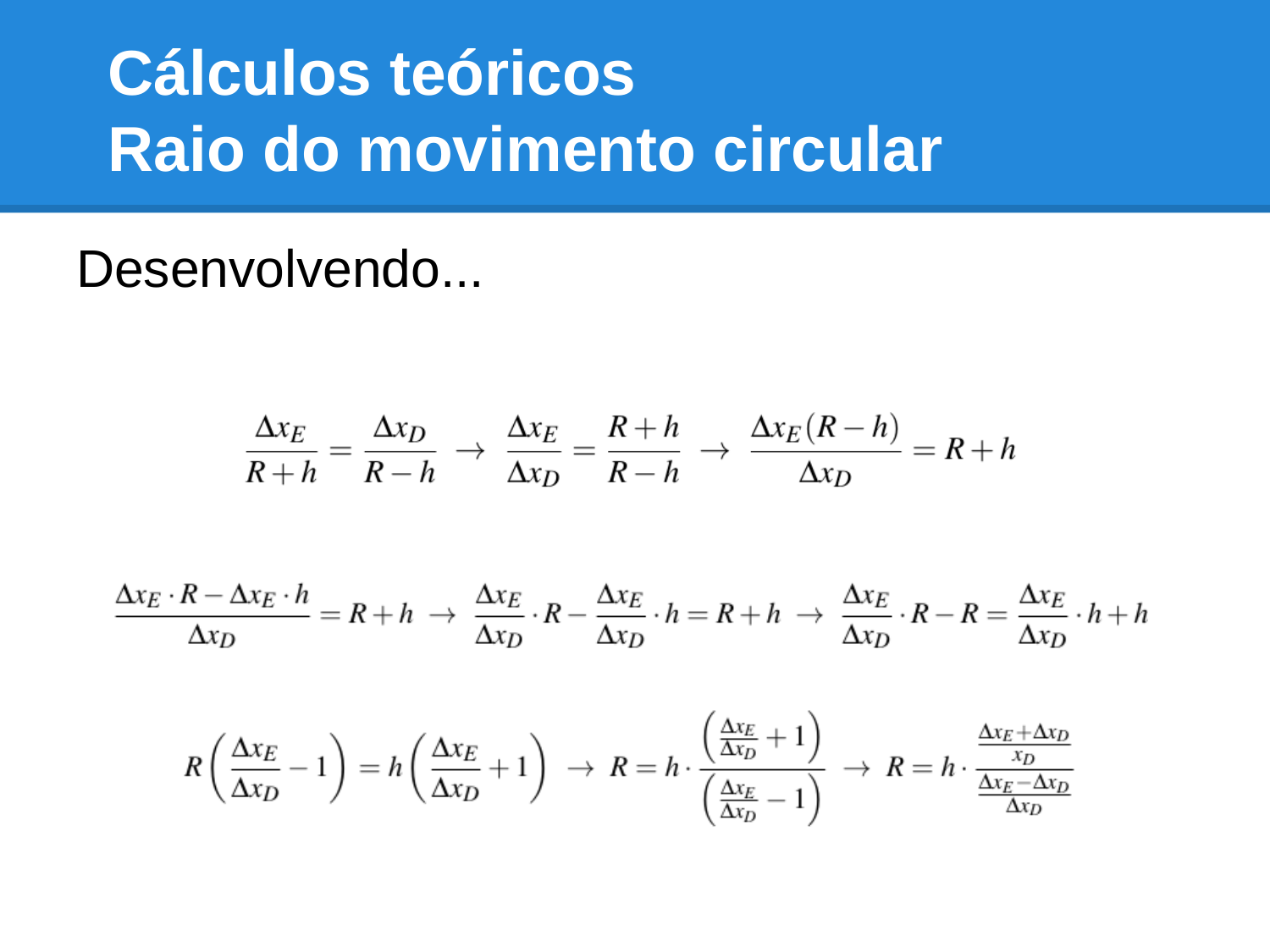

# Cálculos teóricos
Raio do movimento circular
Desenvolvendo...